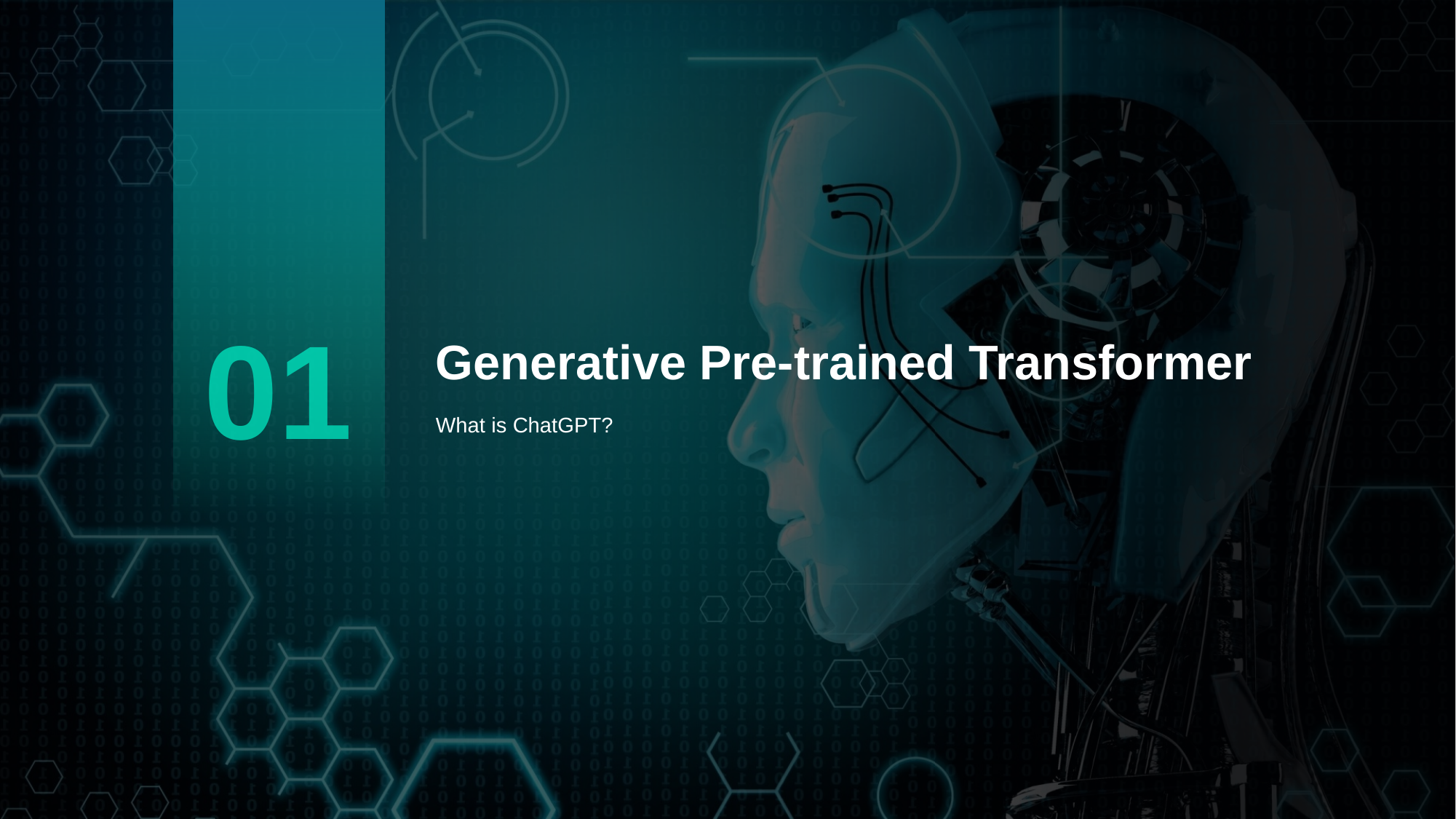

01
# Generative Pre-trained Transformer
What is ChatGPT?